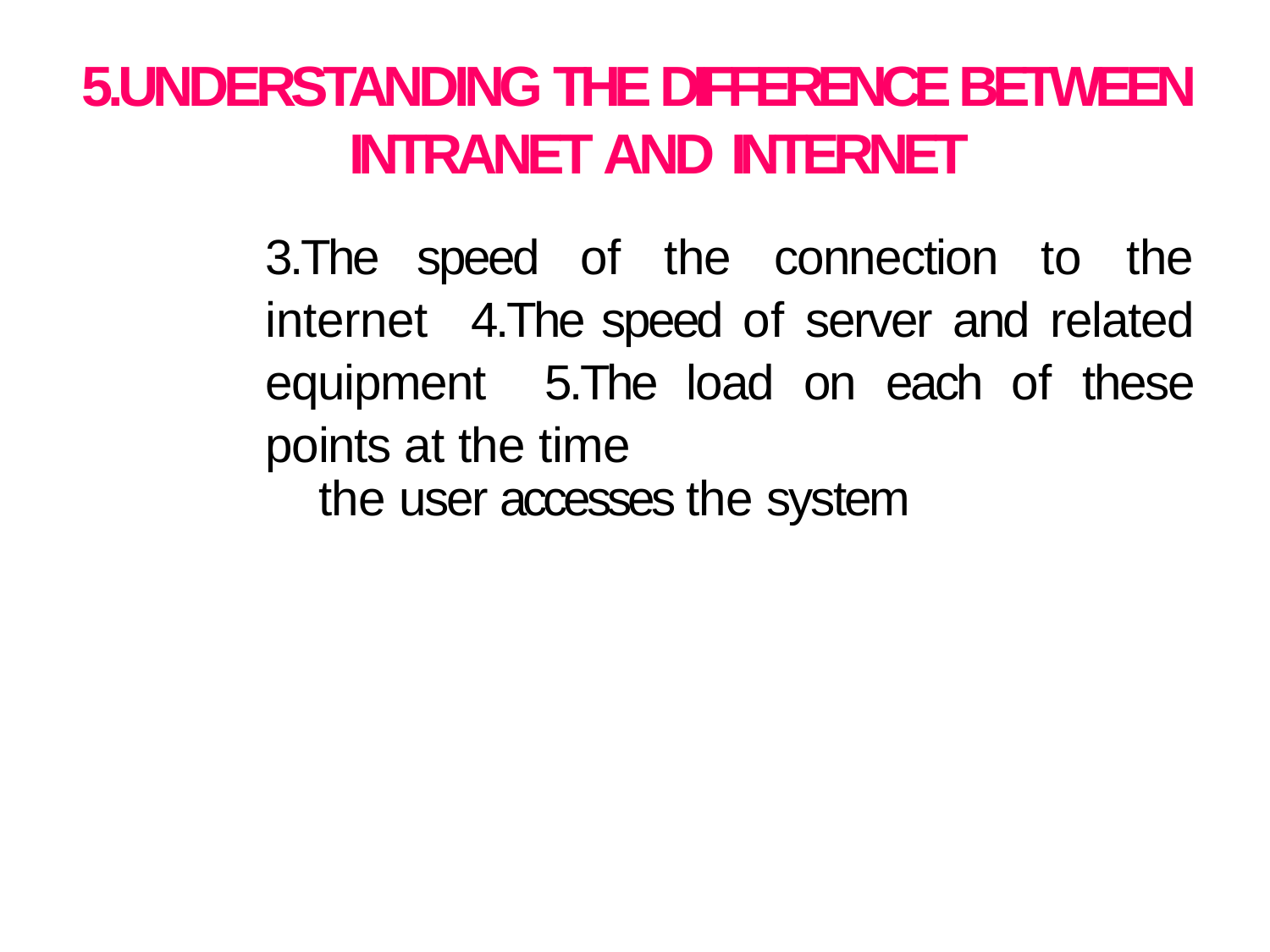

# 5.UNDERSTANDING THE DIFFERENCE BETWEEN  INTRANET AND INTERNET
3.The speed of the connection to the internet  4.The speed of server and related equipment  5.The load on each of these points at the time
the user accesses the system